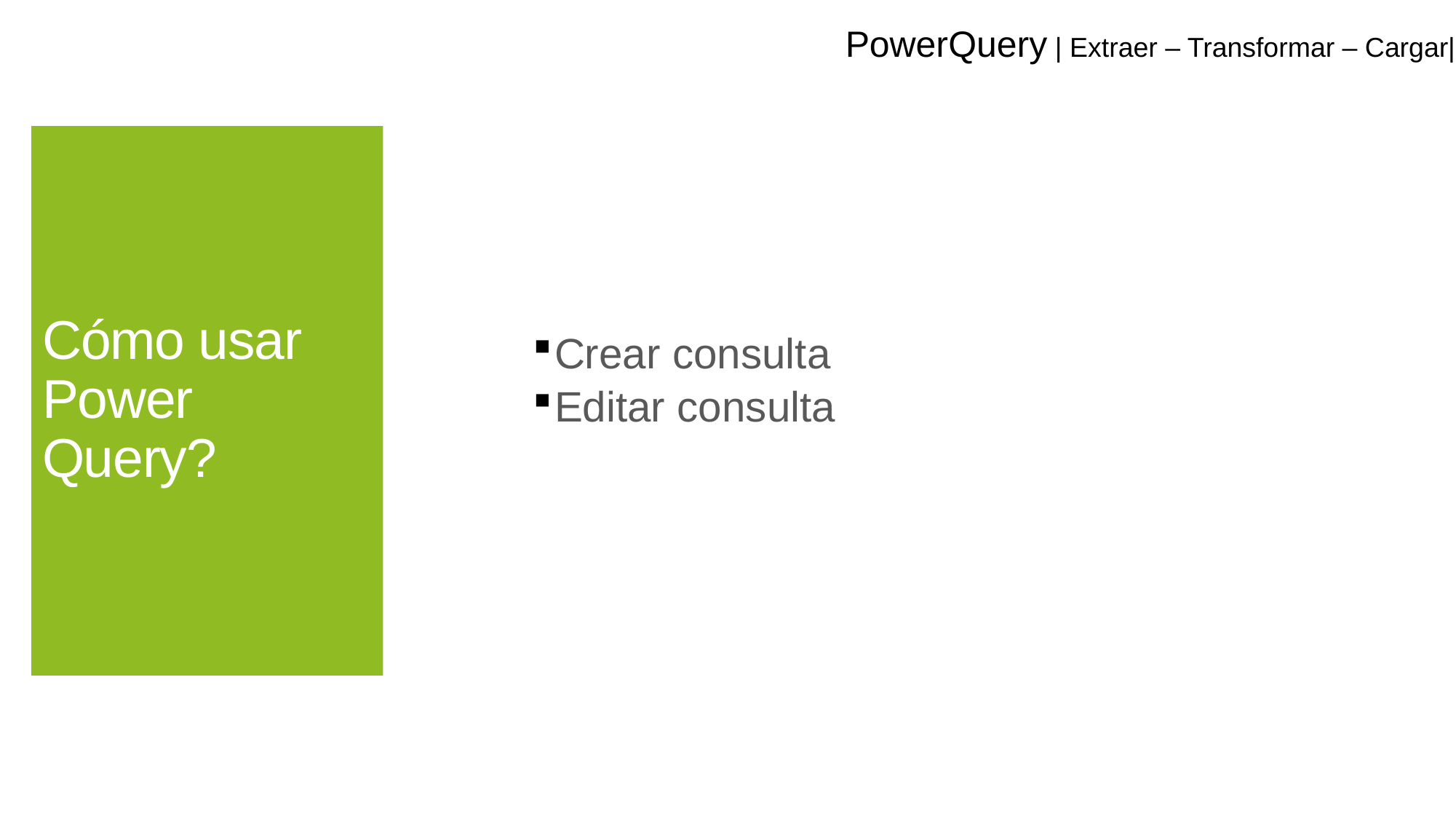

PowerQuery | Extraer – Transformar – Cargar|
Crear consulta
Editar consulta

# Cómo usar Power Query?